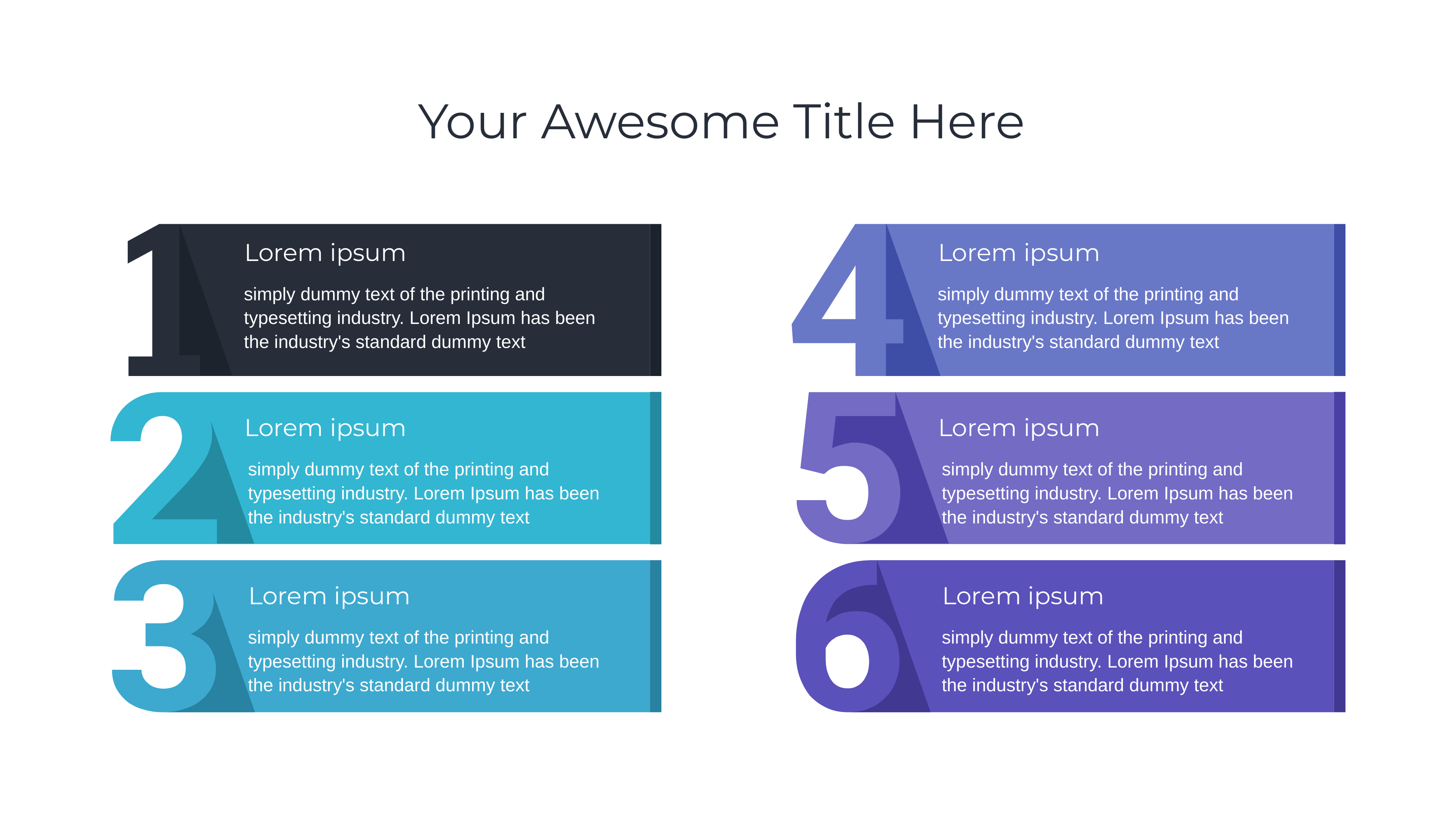

# Your Awesome Title Here

Lorem ipsum
Lorem ipsum
simply dummy text of the printing and typesetting industry. Lorem Ipsum has been the industry's standard dummy text
simply dummy text of the printing and typesetting industry. Lorem Ipsum has been the industry's standard dummy text

Lorem ipsum
Lorem ipsum
simply dummy text of the printing and typesetting industry. Lorem Ipsum has been the industry's standard dummy text
simply dummy text of the printing and typesetting industry. Lorem Ipsum has been the industry's standard dummy text

Lorem ipsum
Lorem ipsum
simply dummy text of the printing and typesetting industry. Lorem Ipsum has been the industry's standard dummy text
simply dummy text of the printing and typesetting industry. Lorem Ipsum has been the industry's standard dummy text